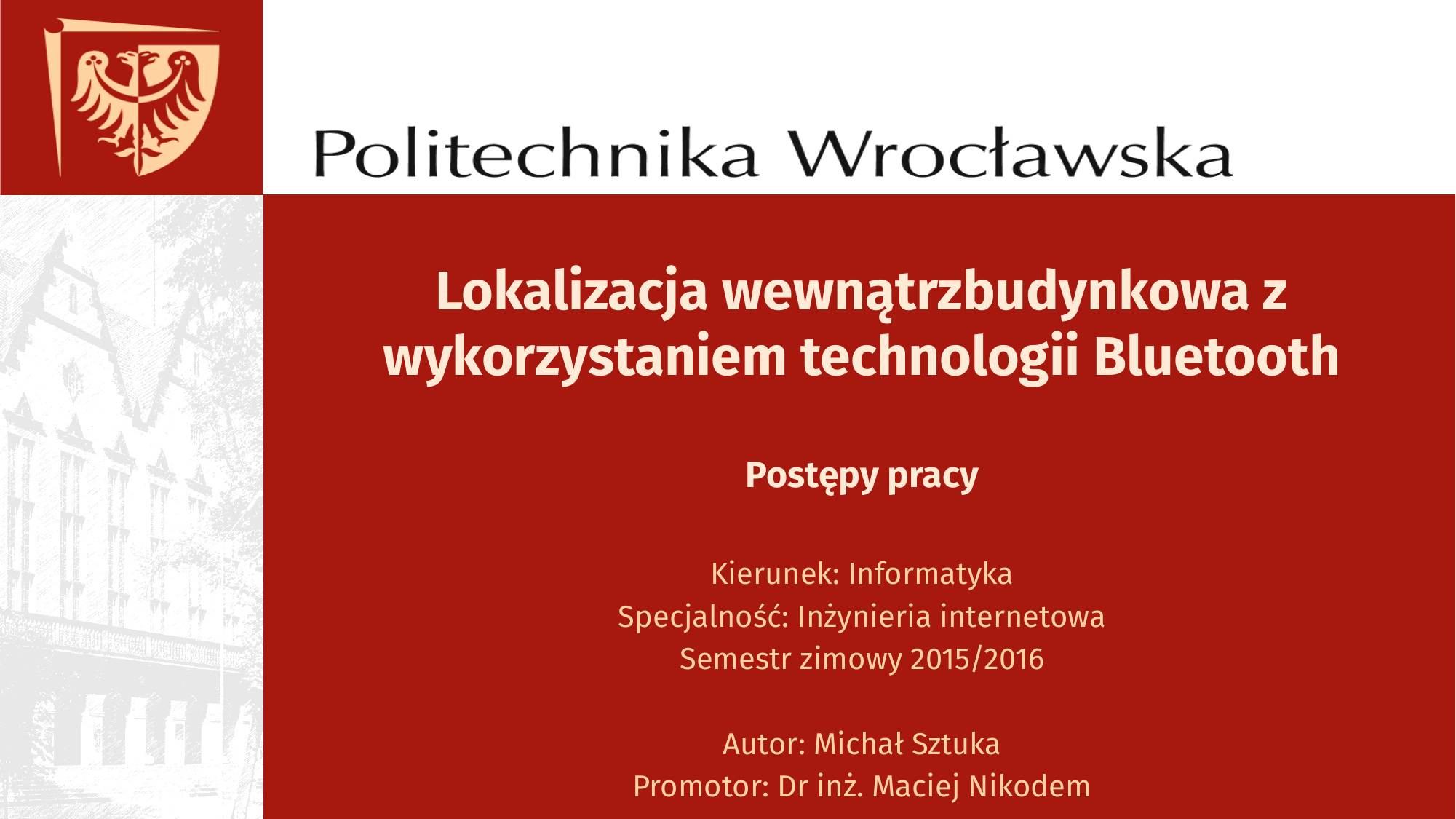

# Lokalizacja wewnątrzbudynkowa z wykorzystaniem technologii Bluetooth Postępy pracy
Kierunek: Informatyka
Specjalność: Inżynieria internetowa
Semestr zimowy 2015/2016

Autor: Michał Sztuka
Promotor: Dr inż. Maciej Nikodem